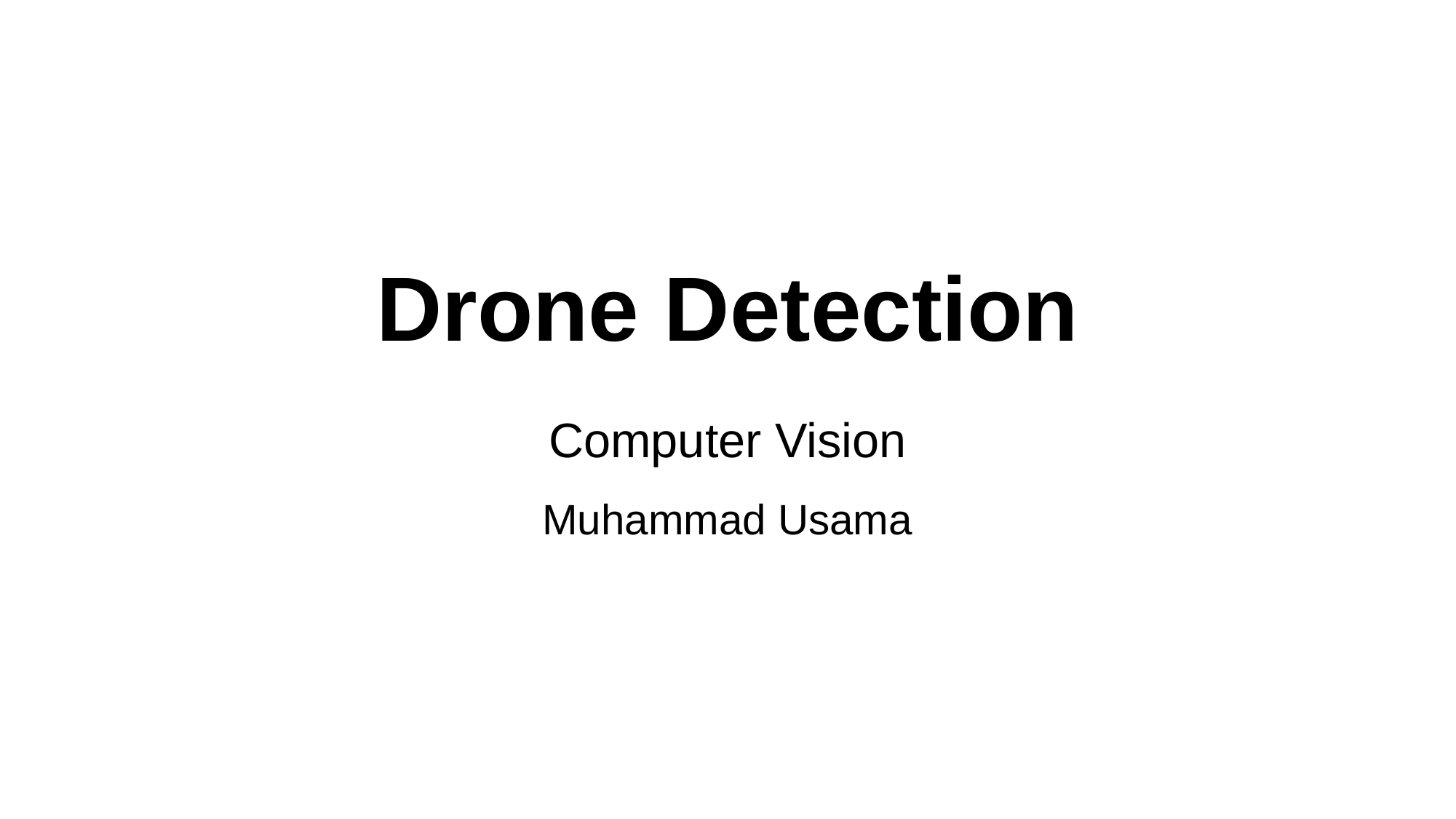

# Drone Detection
Computer Vision
Muhammad Usama